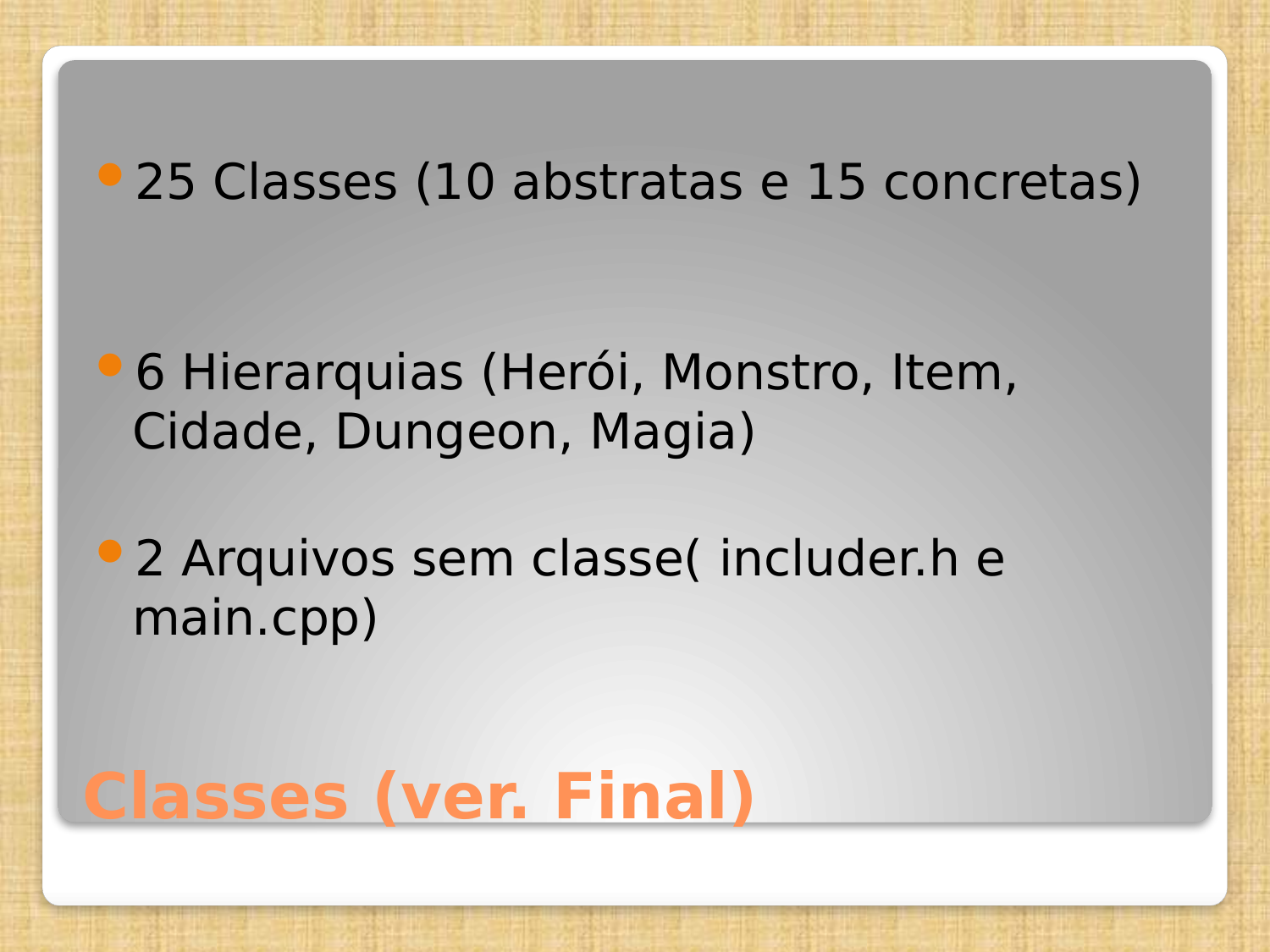

25 Classes (10 abstratas e 15 concretas)

6 Hierarquias (Herói, Monstro, Item, Cidade, Dungeon, Magia)

2 Arquivos sem classe( includer.h e main.cpp)
# Classes (ver. Final)